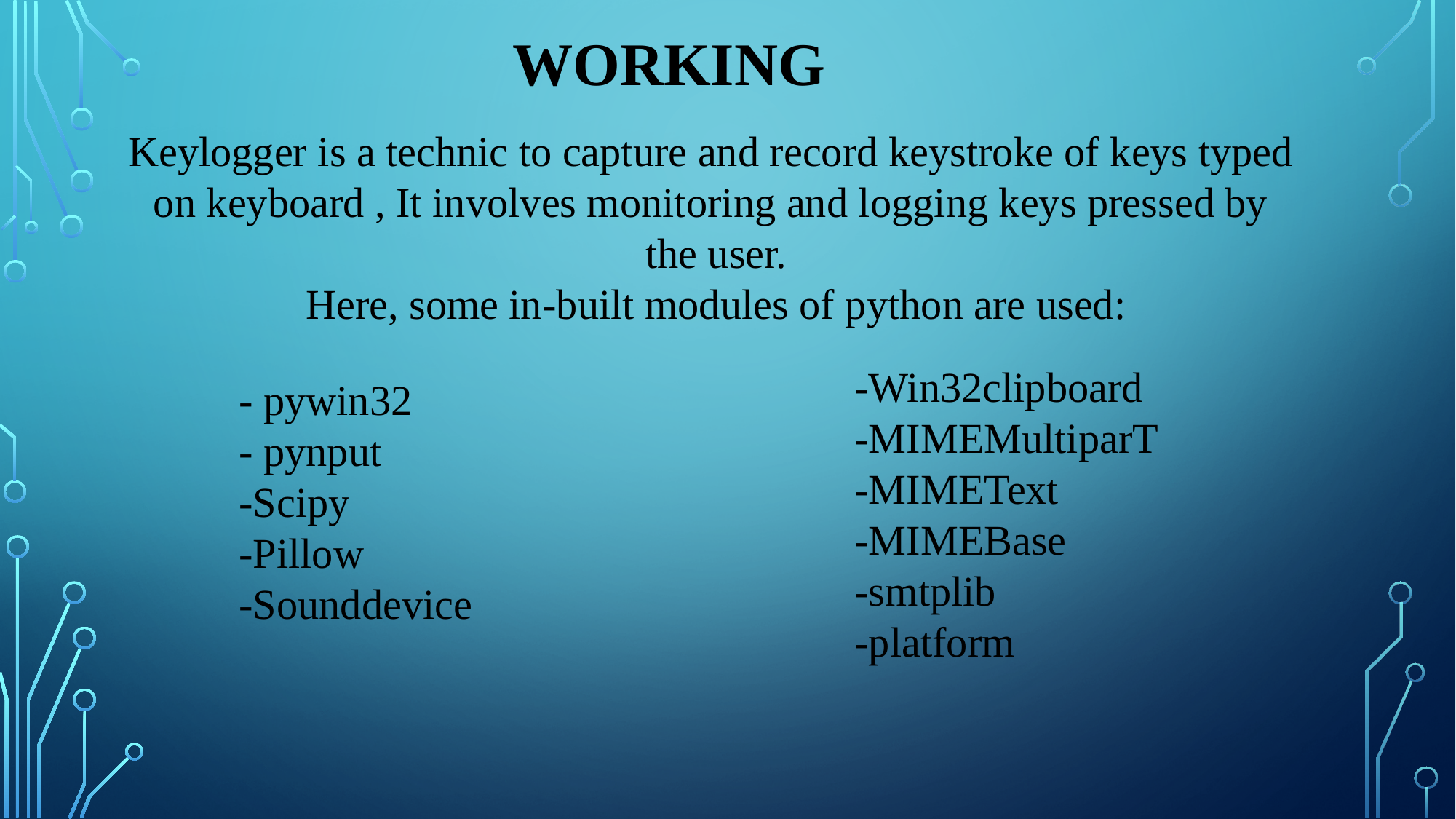

WORKING
Keylogger is a technic to capture and record keystroke of keys typed
on keyboard , It involves monitoring and logging keys pressed by
the user.
Here, some in-built modules of python are used:

-Win32clipboard
-MIMEMultiparT
-MIMEText
-MIMEBase
-smtplib
-platform
- pywin32
- pynput
-Scipy
-Pillow
-Sounddevice